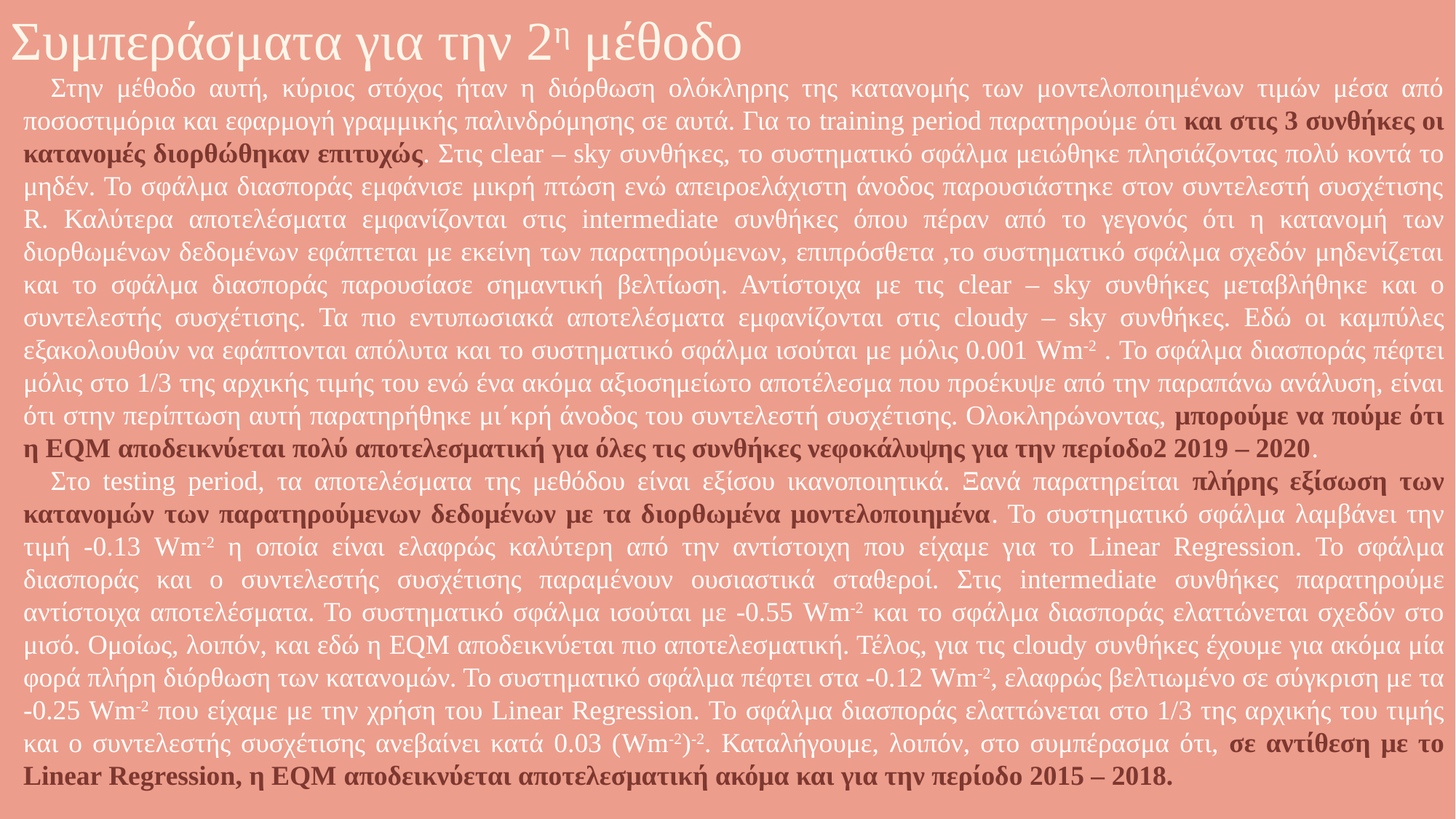

Συμπεράσματα για την 2η μέθοδο
Στην μέθοδο αυτή, κύριος στόχος ήταν η διόρθωση ολόκληρης της κατανομής των μοντελοποιημένων τιμών μέσα από ποσοστιμόρια και εφαρμογή γραμμικής παλινδρόμησης σε αυτά. Για το training period παρατηρούμε ότι και στις 3 συνθήκες οι κατανομές διορθώθηκαν επιτυχώς. Στις clear – sky συνθήκες, το συστηματικό σφάλμα μειώθηκε πλησιάζοντας πολύ κοντά το μηδέν. Το σφάλμα διασποράς εμφάνισε μικρή πτώση ενώ απειροελάχιστη άνοδος παρουσιάστηκε στον συντελεστή συσχέτισης R. Καλύτερα αποτελέσματα εμφανίζονται στις intermediate συνθήκες όπου πέραν από το γεγονός ότι η κατανομή των διορθωμένων δεδομένων εφάπτεται με εκείνη των παρατηρούμενων, επιπρόσθετα ,το συστηματικό σφάλμα σχεδόν μηδενίζεται και το σφάλμα διασποράς παρουσίασε σημαντική βελτίωση. Αντίστοιχα με τις clear – sky συνθήκες μεταβλήθηκε και ο συντελεστής συσχέτισης. Τα πιο εντυπωσιακά αποτελέσματα εμφανίζονται στις cloudy – sky συνθήκες. Εδώ οι καμπύλες εξακολουθούν να εφάπτονται απόλυτα και το συστηματικό σφάλμα ισούται με μόλις 0.001 Wm-2 . Το σφάλμα διασποράς πέφτει μόλις στο 1/3 της αρχικής τιμής του ενώ ένα ακόμα αξιοσημείωτο αποτέλεσμα που προέκυψε από την παραπάνω ανάλυση, είναι ότι στην περίπτωση αυτή παρατηρήθηκε μι΄κρή άνοδος του συντελεστή συσχέτισης. Ολοκληρώνοντας, μπορούμε να πούμε ότι η EQM αποδεικνύεται πολύ αποτελεσματική για όλες τις συνθήκες νεφοκάλυψης για την περίοδο2 2019 – 2020.
Στο testing period, τα αποτελέσματα της μεθόδου είναι εξίσου ικανοποιητικά. Ξανά παρατηρείται πλήρης εξίσωση των κατανομών των παρατηρούμενων δεδομένων με τα διορθωμένα μοντελοποιημένα. Το συστηματικό σφάλμα λαμβάνει την τιμή -0.13 Wm-2 η οποία είναι ελαφρώς καλύτερη από την αντίστοιχη που είχαμε για το Linear Regression. Το σφάλμα διασποράς και ο συντελεστής συσχέτισης παραμένουν ουσιαστικά σταθεροί. Στις intermediate συνθήκες παρατηρούμε αντίστοιχα αποτελέσματα. Το συστηματικό σφάλμα ισούται με -0.55 Wm-2 και το σφάλμα διασποράς ελαττώνεται σχεδόν στο μισό. Ομοίως, λοιπόν, και εδώ η EQM αποδεικνύεται πιο αποτελεσματική. Τέλος, για τις cloudy συνθήκες έχουμε για ακόμα μία φορά πλήρη διόρθωση των κατανομών. Το συστηματικό σφάλμα πέφτει στα -0.12 Wm-2, ελαφρώς βελτιωμένο σε σύγκριση με τα -0.25 Wm-2 που είχαμε με την χρήση του Linear Regression. To σφάλμα διασποράς ελαττώνεται στο 1/3 της αρχικής του τιμής και ο συντελεστής συσχέτισης ανεβαίνει κατά 0.03 (Wm-2)-2. Καταλήγουμε, λοιπόν, στο συμπέρασμα ότι, σε αντίθεση με το Linear Regression, η EQM αποδεικνύεται αποτελεσματική ακόμα και για την περίοδο 2015 – 2018.